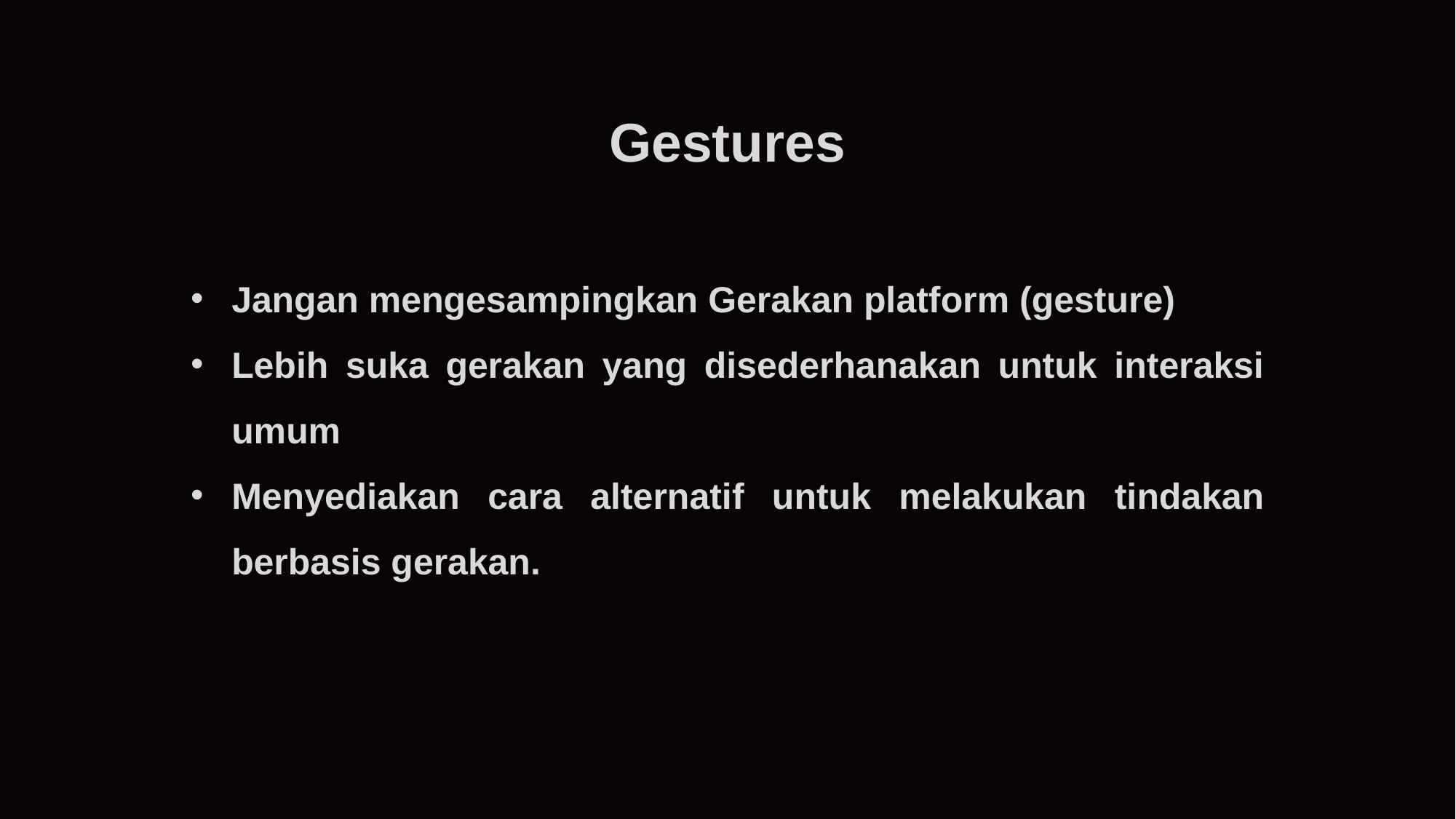

Gestures
Jangan mengesampingkan Gerakan platform (gesture)
Lebih suka gerakan yang disederhanakan untuk interaksi umum
Menyediakan cara alternatif untuk melakukan tindakan berbasis gerakan.